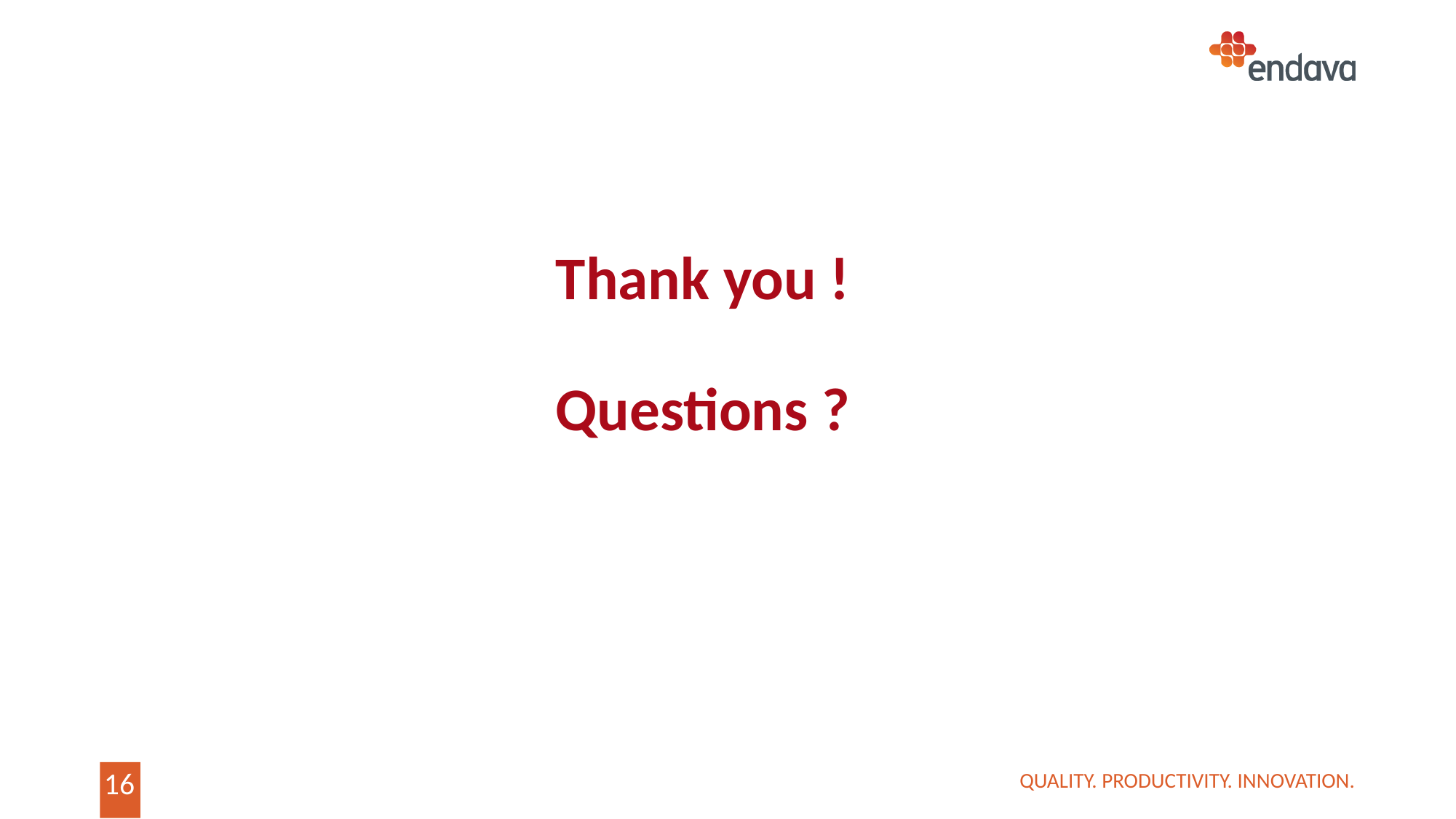

# Thank you ! Questions ?
QUALITY. PRODUCTIVITY. INNOVATION.